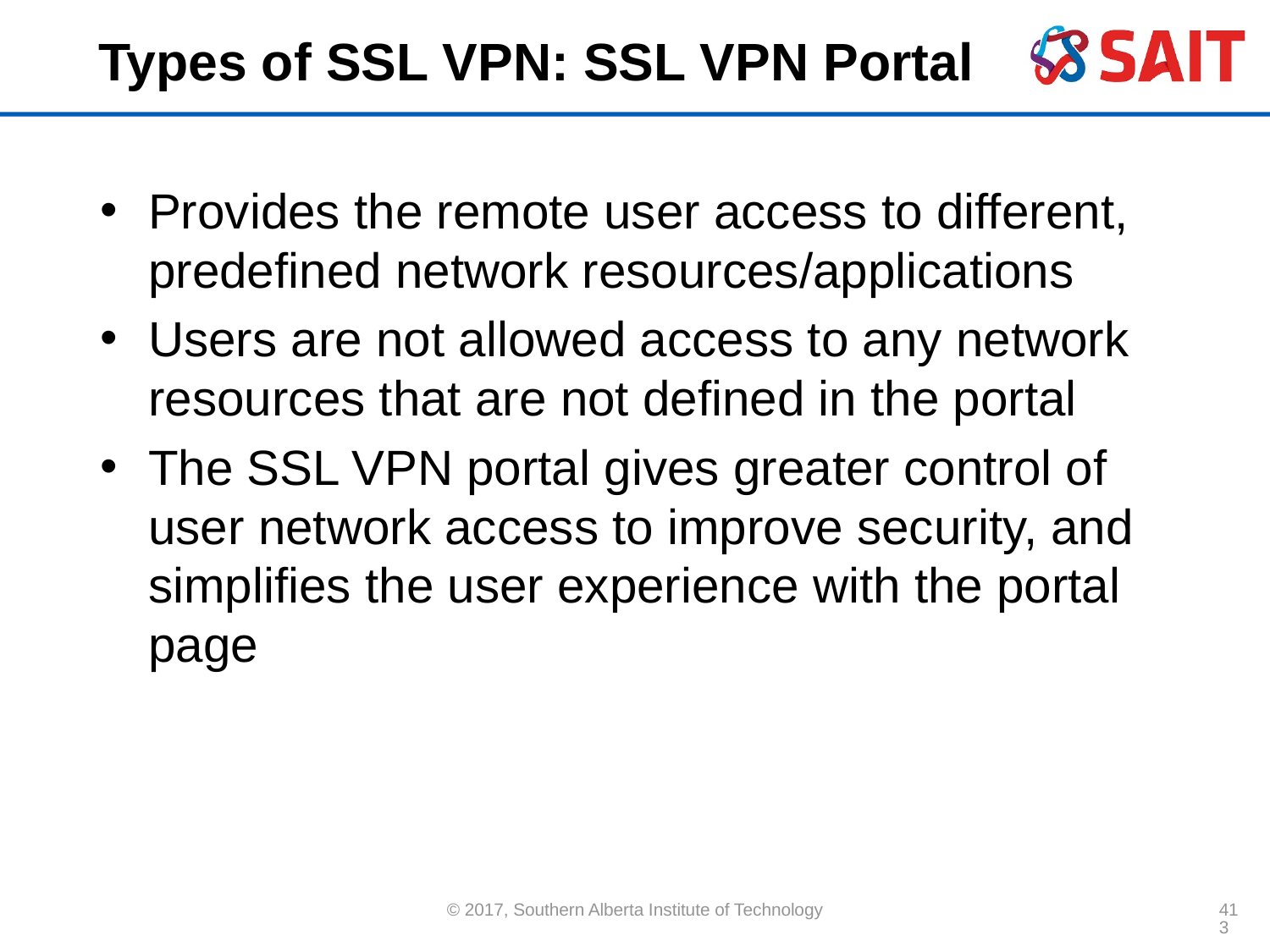

# Types of SSL VPN: SSL VPN Portal
Provides the remote user access to different, predefined network resources/applications
Users are not allowed access to any network resources that are not defined in the portal
The SSL VPN portal gives greater control of user network access to improve security, and simplifies the user experience with the portal page